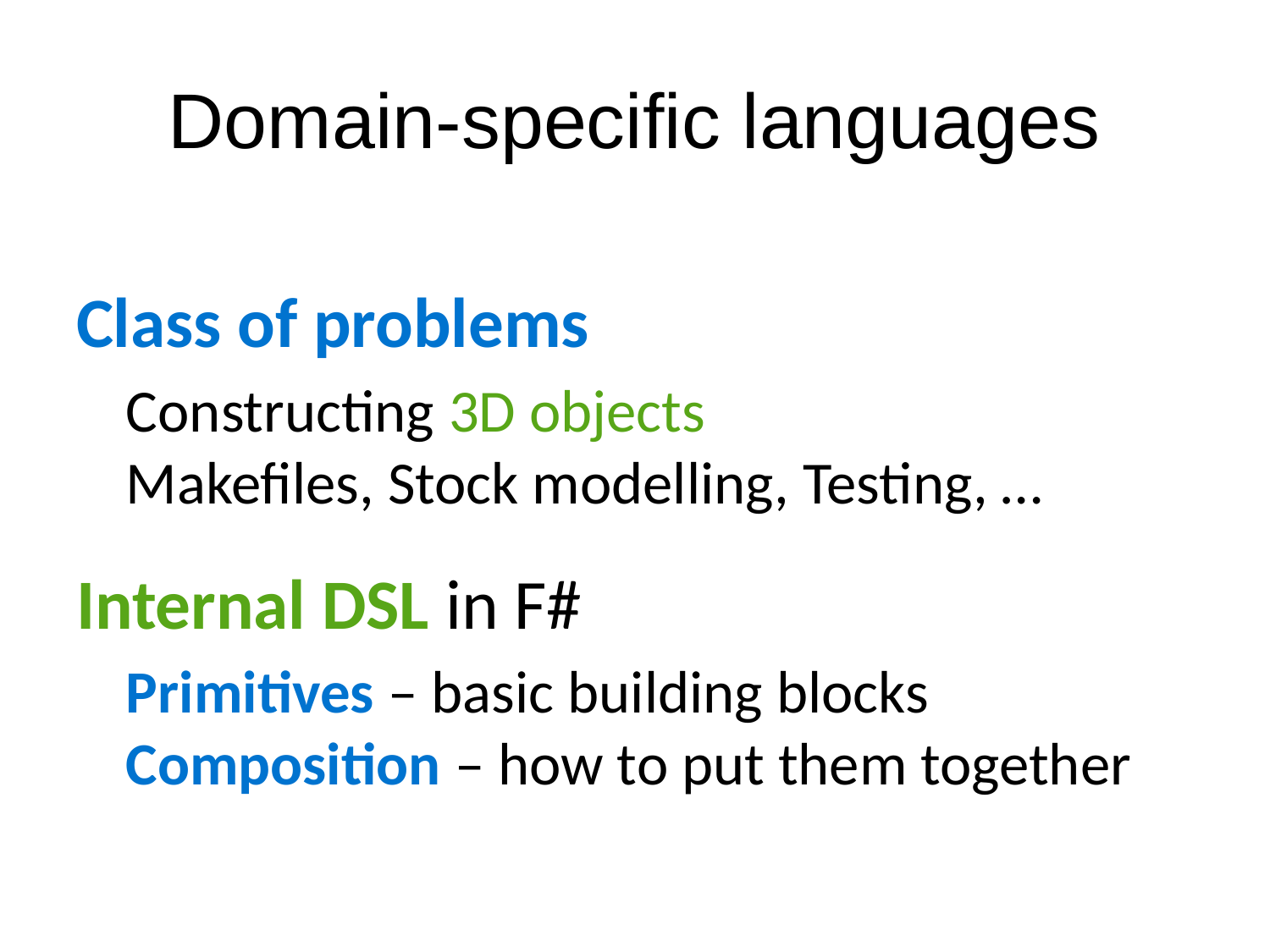

# Domain-specific languages
Class of problems
Constructing 3D objects
Makefiles, Stock modelling, Testing, …
Internal DSL in F#
Primitives – basic building blocks
Composition – how to put them together